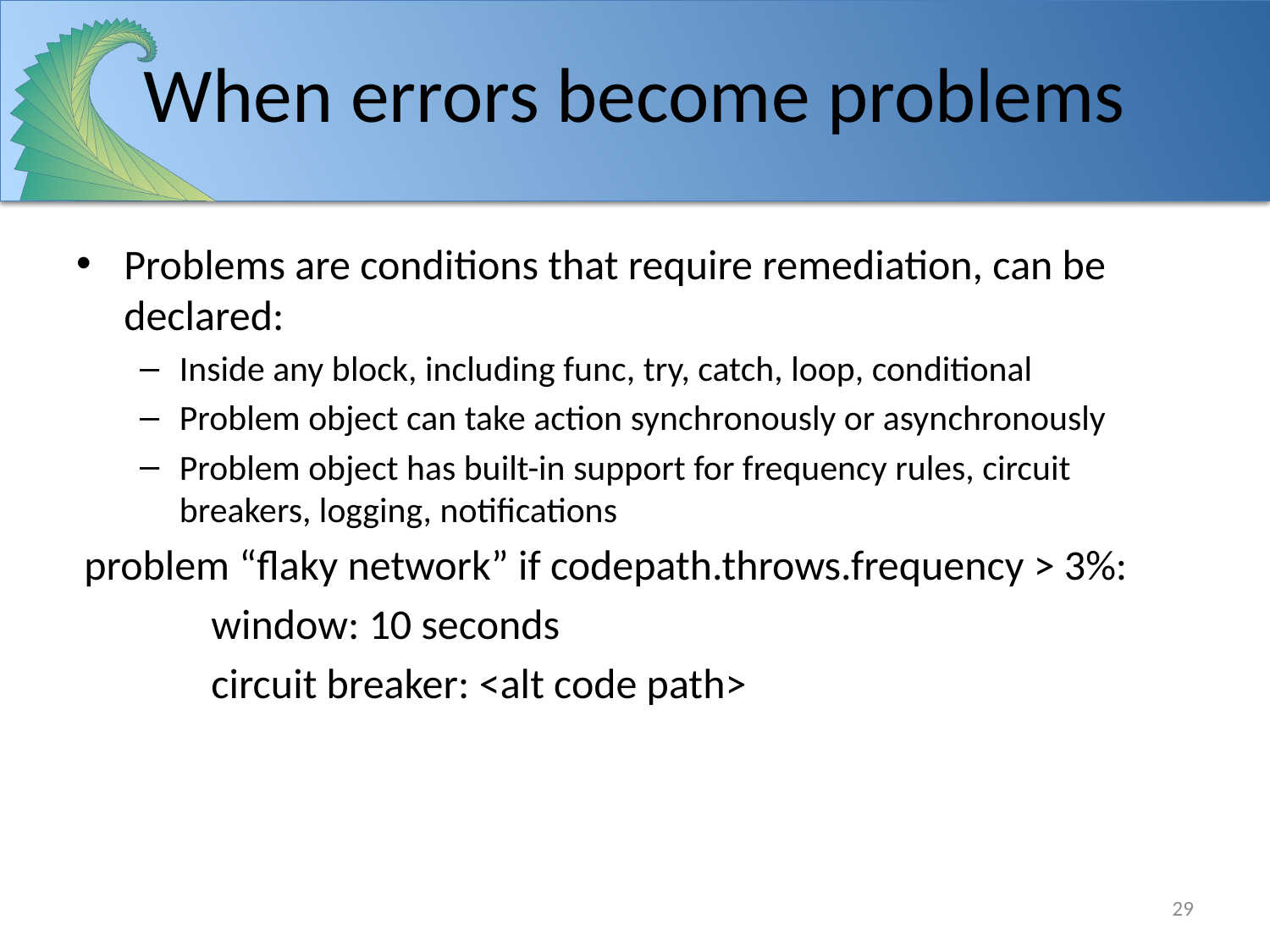

# When errors become problems
Problems are conditions that require remediation, can be declared:
Inside any block, including func, try, catch, loop, conditional
Problem object can take action synchronously or asynchronously
Problem object has built-in support for frequency rules, circuit breakers, logging, notifications
problem “flaky network” if codepath.throws.frequency > 3%:
	window: 10 seconds
	circuit breaker: <alt code path>

29